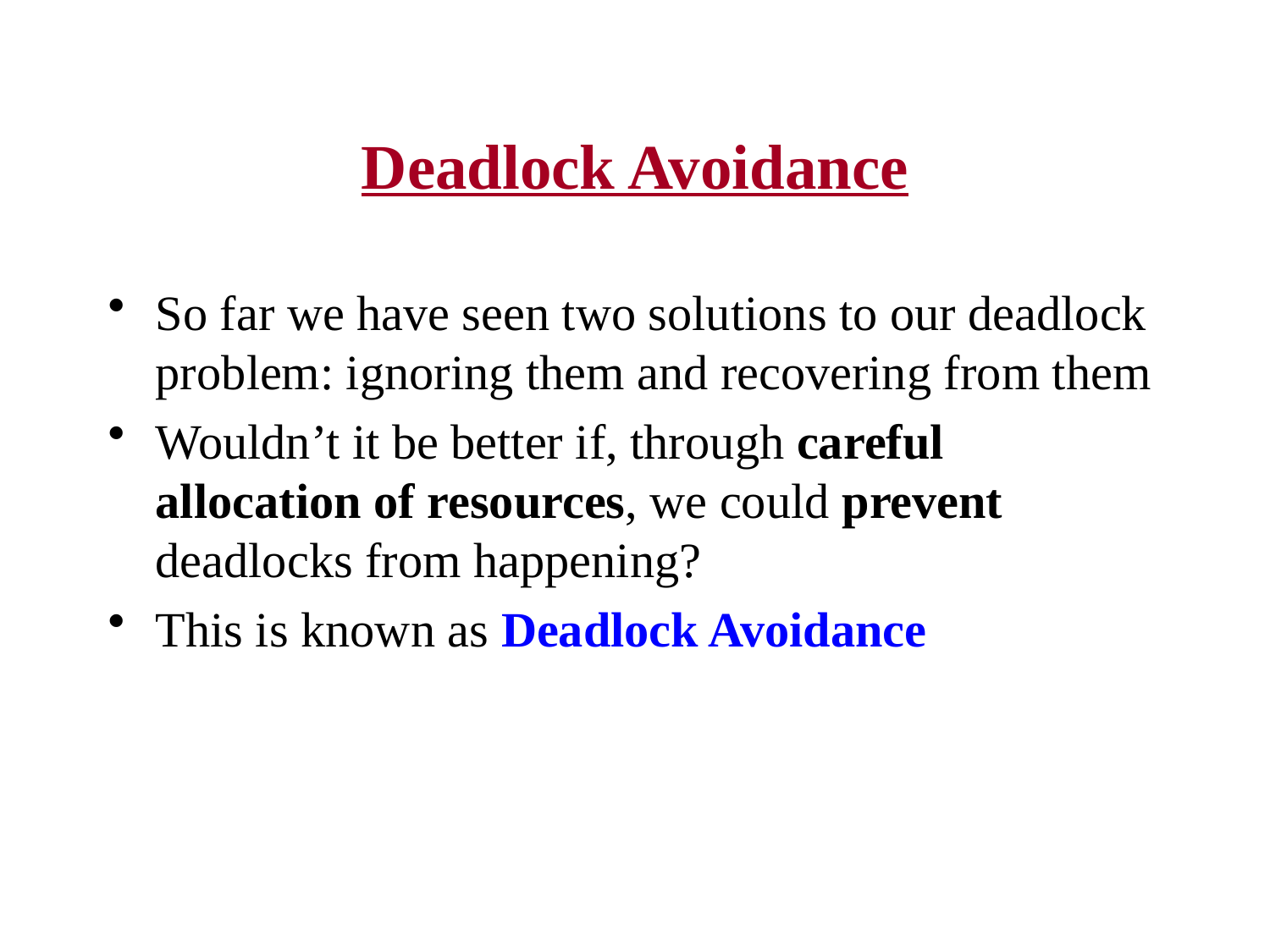

# Deadlock Avoidance
So far we have seen two solutions to our deadlock problem: ignoring them and recovering from them
Wouldn’t it be better if, through careful allocation of resources, we could prevent deadlocks from happening?
This is known as Deadlock Avoidance